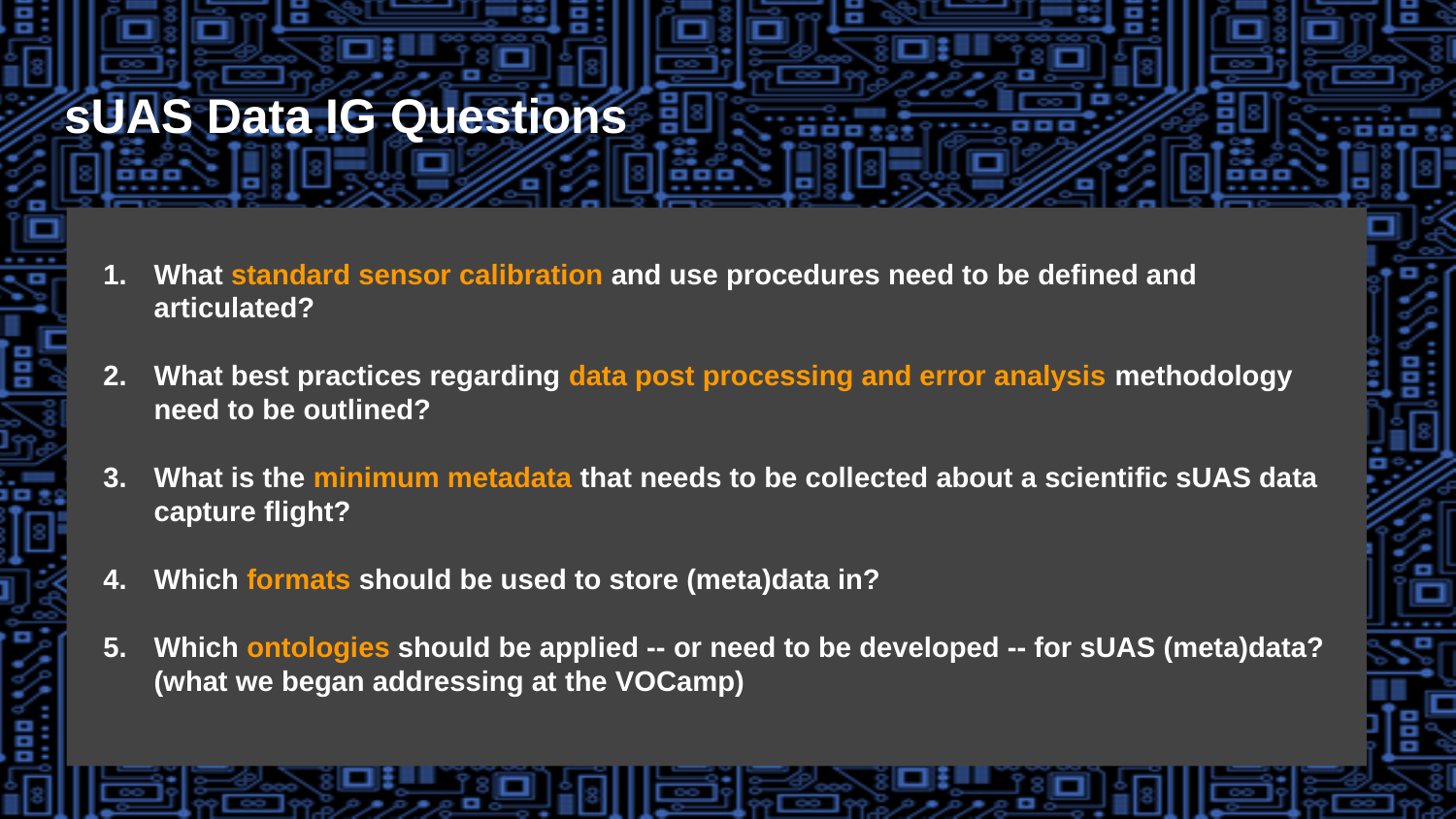

# sUAS Data IG Questions

What standard sensor calibration and use procedures need to be defined and articulated?

What best practices regarding data post processing and error analysis methodology need to be outlined?

What is the minimum metadata that needs to be collected about a scientific sUAS data capture flight?

Which formats should be used to store (meta)data in?

Which ontologies should be applied -- or need to be developed -- for sUAS (meta)data? (what we began addressing at the VOCamp)